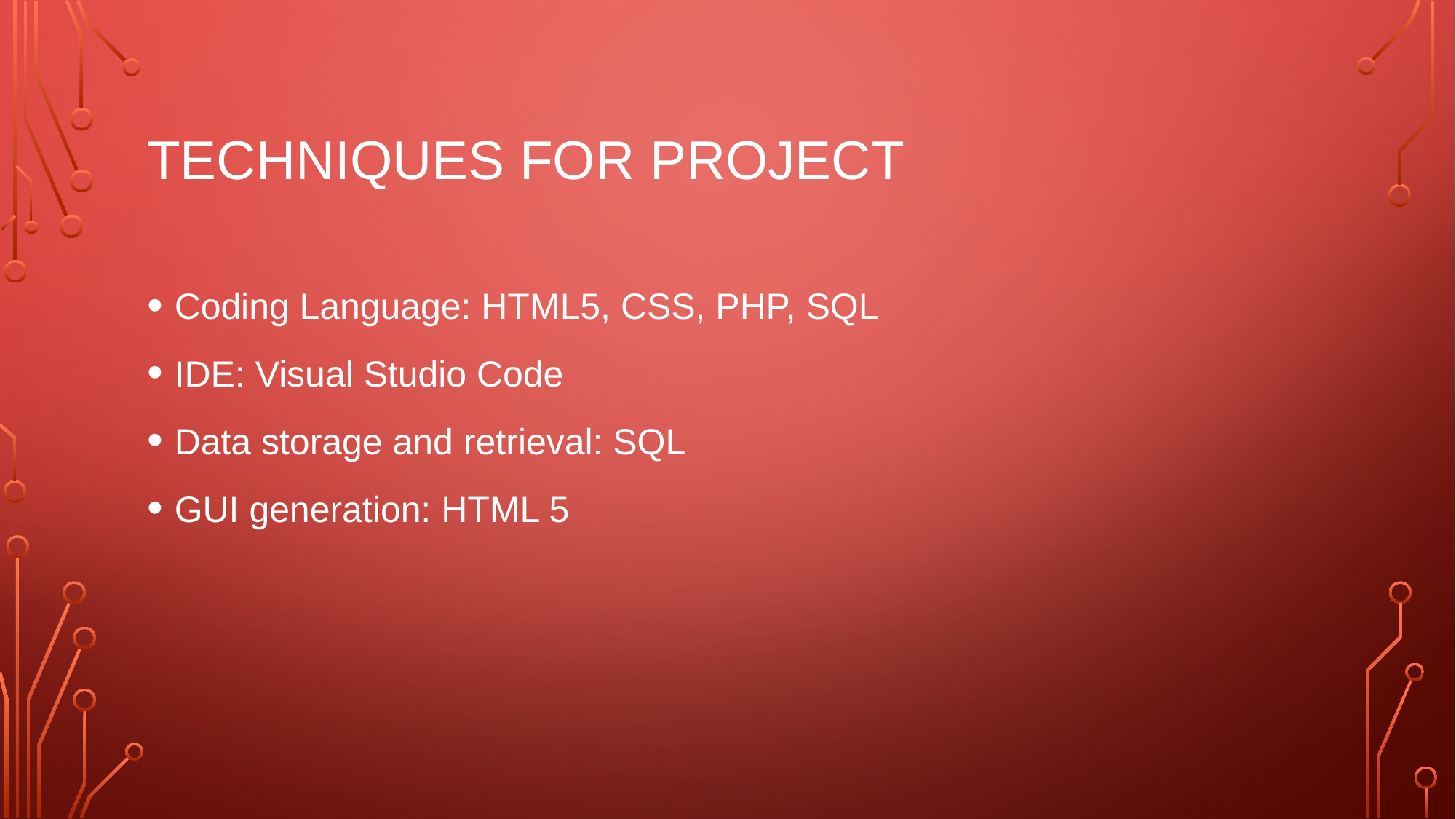

# Techniques for project
Coding Language: HTML5, CSS, PHP, SQL
IDE: Visual Studio Code
Data storage and retrieval: SQL
GUI generation: HTML 5